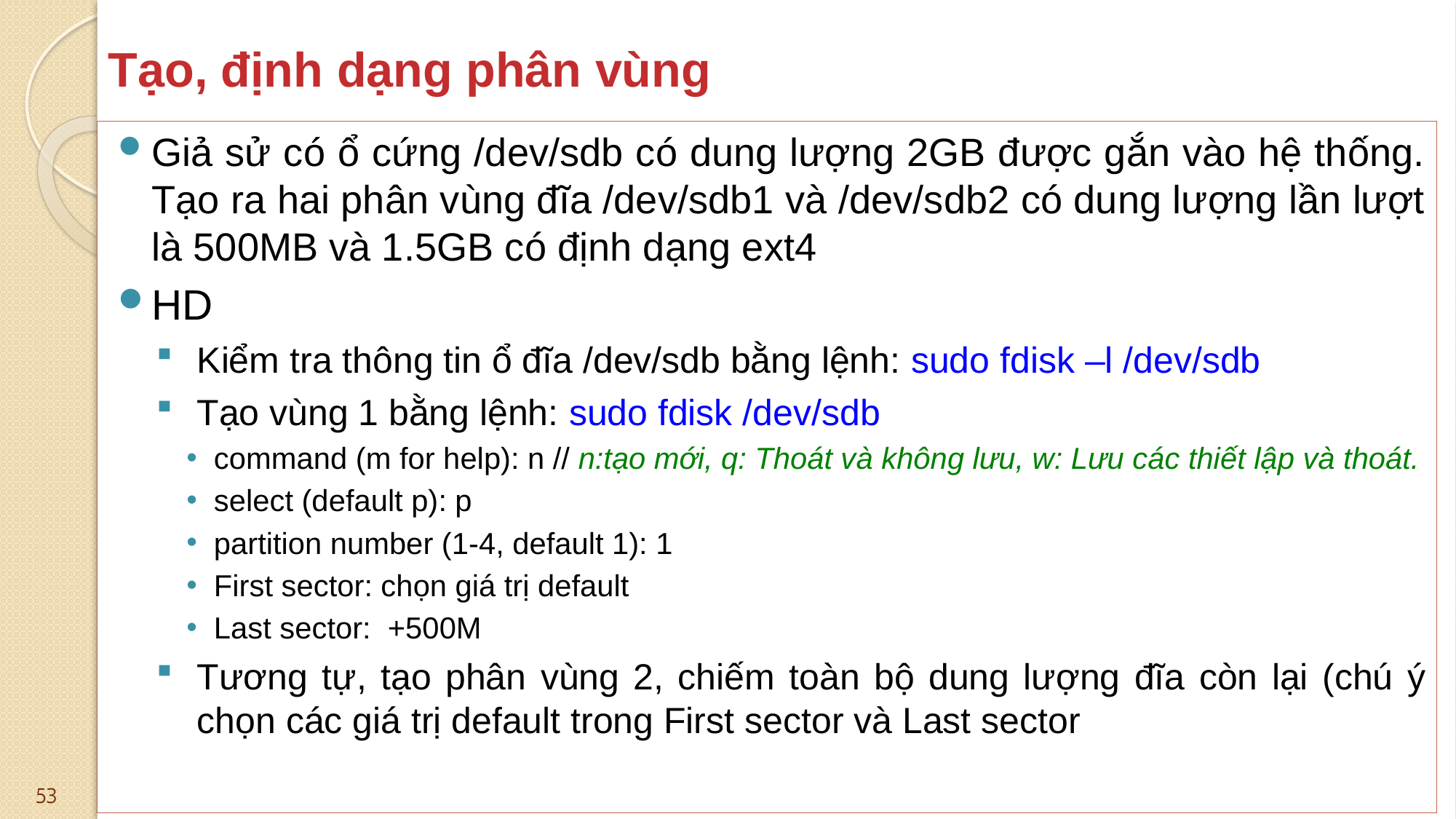

# Tạo, định dạng phân vùng
Giả sử có ổ cứng /dev/sdb có dung lượng 2GB được gắn vào hệ thống. Tạo ra hai phân vùng đĩa /dev/sdb1 và /dev/sdb2 có dung lượng lần lượt là 500MB và 1.5GB có định dạng ext4
HD
Kiểm tra thông tin ổ đĩa /dev/sdb bằng lệnh: sudo fdisk –l /dev/sdb
Tạo vùng 1 bằng lệnh: sudo fdisk /dev/sdb
command (m for help): n // n:tạo mới, q: Thoát và không lưu, w: Lưu các thiết lập và thoát.
select (default p): p
partition number (1-4, default 1): 1
First sector: chọn giá trị default
Last sector:  +500M
Tương tự, tạo phân vùng 2, chiếm toàn bộ dung lượng đĩa còn lại (chú ý chọn các giá trị default trong First sector và Last sector

53